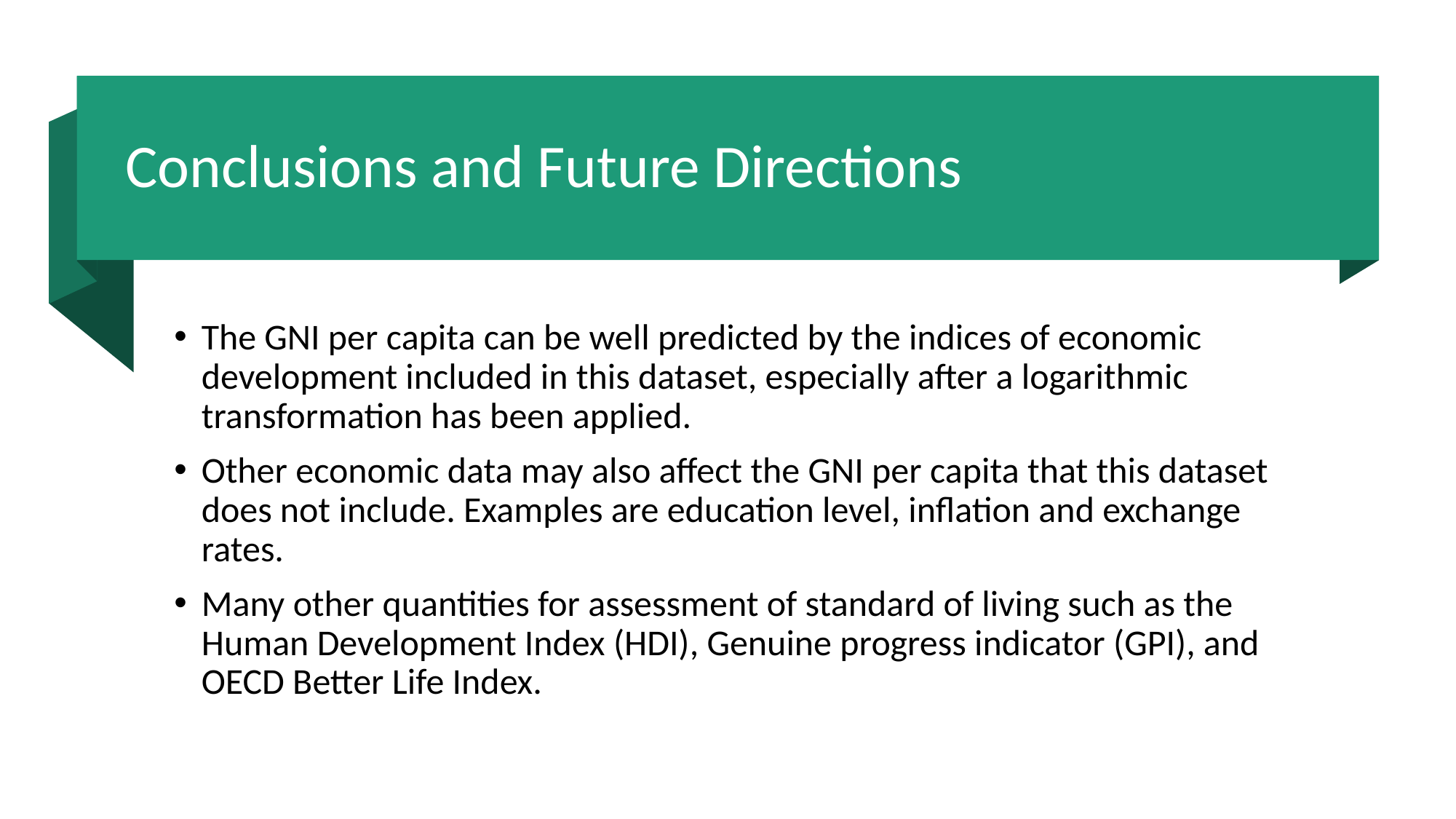

# Conclusions and Future Directions

The GNI per capita can be well predicted by the indices of economic development included in this dataset, especially after a logarithmic transformation has been applied.
Other economic data may also affect the GNI per capita that this dataset does not include. Examples are education level, inflation and exchange rates.
Many other quantities for assessment of standard of living such as the Human Development Index (HDI), Genuine progress indicator (GPI), and OECD Better Life Index.